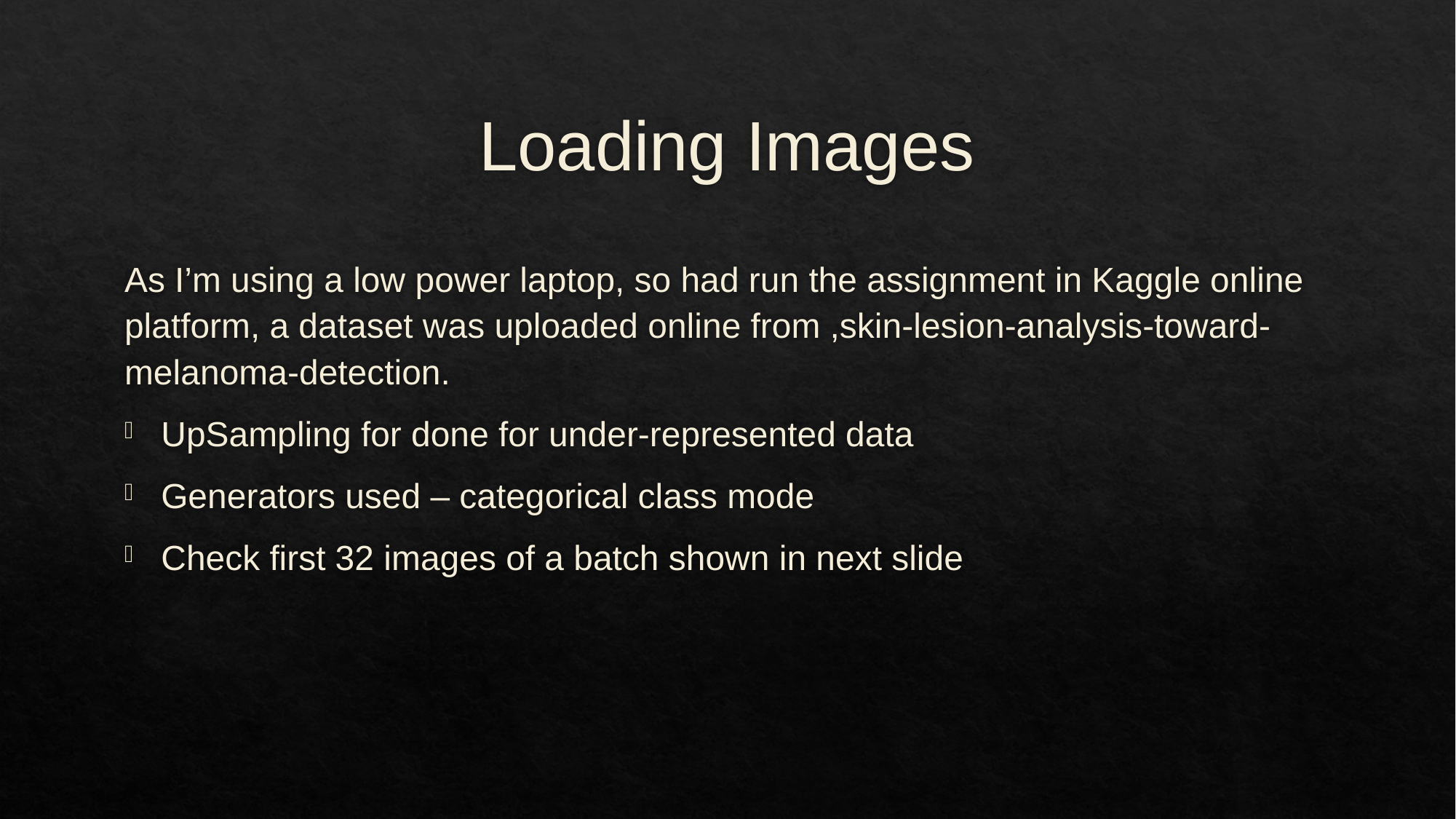

# Loading Images
As I’m using a low power laptop, so had run the assignment in Kaggle online platform, a dataset was uploaded online from ,skin-lesion-analysis-toward-melanoma-detection.
UpSampling for done for under-represented data
Generators used – categorical class mode
Check first 32 images of a batch shown in next slide